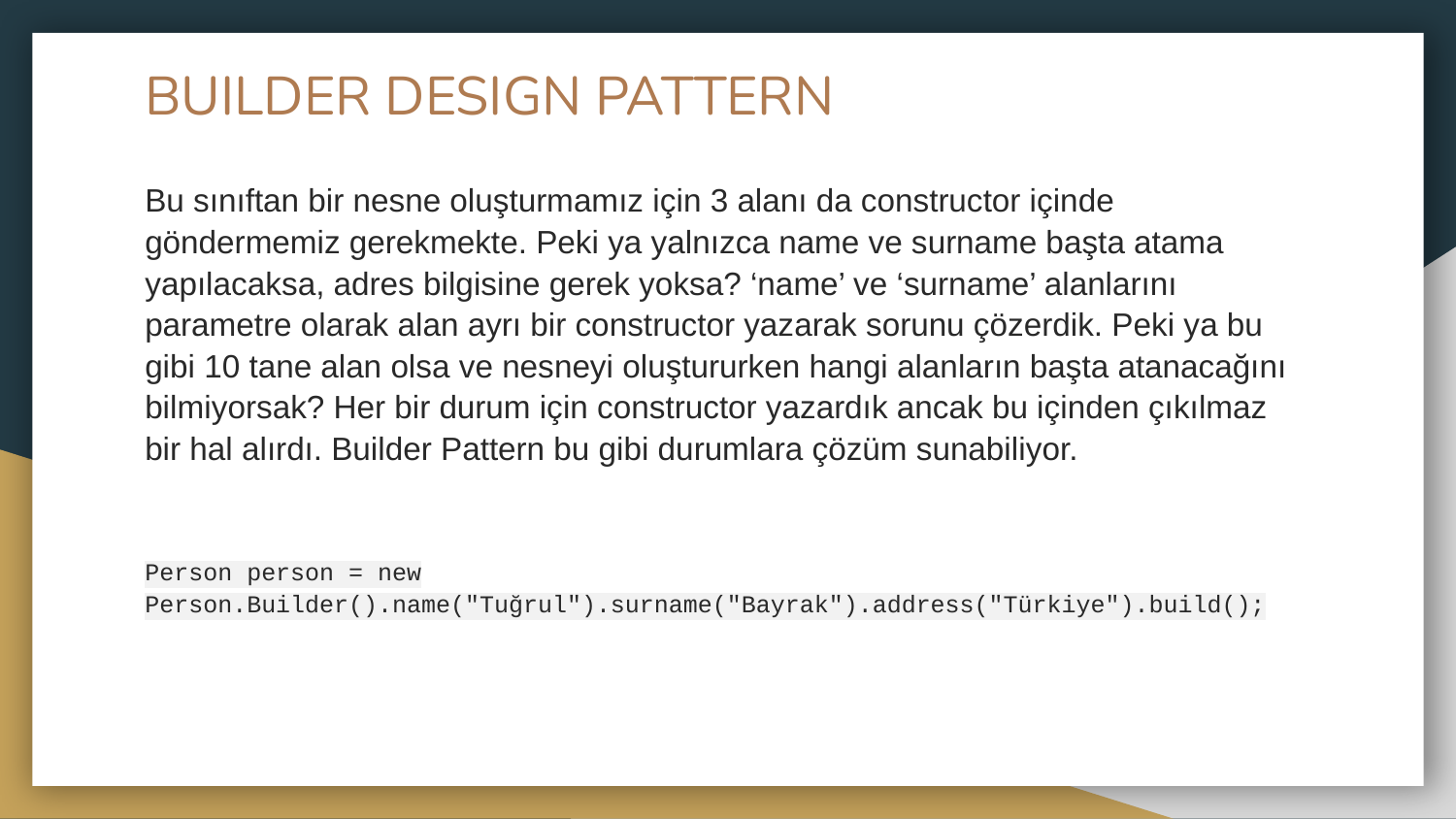

# BUILDER DESIGN PATTERN
Bu sınıftan bir nesne oluşturmamız için 3 alanı da constructor içinde göndermemiz gerekmekte. Peki ya yalnızca name ve surname başta atama yapılacaksa, adres bilgisine gerek yoksa? ‘name’ ve ‘surname’ alanlarını parametre olarak alan ayrı bir constructor yazarak sorunu çözerdik. Peki ya bu gibi 10 tane alan olsa ve nesneyi oluştururken hangi alanların başta atanacağını bilmiyorsak? Her bir durum için constructor yazardık ancak bu içinden çıkılmaz bir hal alırdı. Builder Pattern bu gibi durumlara çözüm sunabiliyor.

Person person = new Person.Builder().name("Tuğrul").surname("Bayrak").address("Türkiye").build();